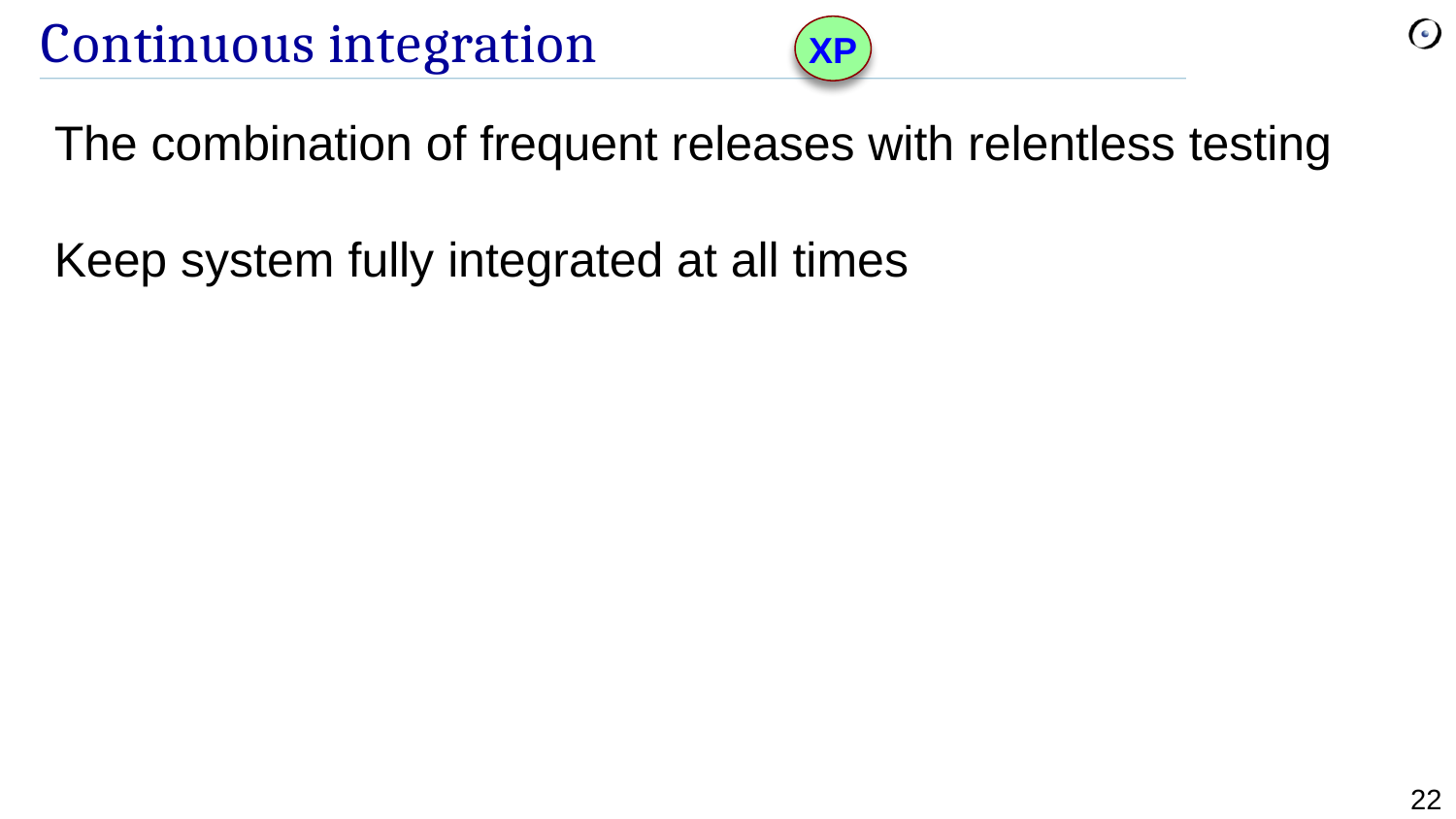

# Continuous integration
XP
The combination of frequent releases with relentless testing

Keep system fully integrated at all times